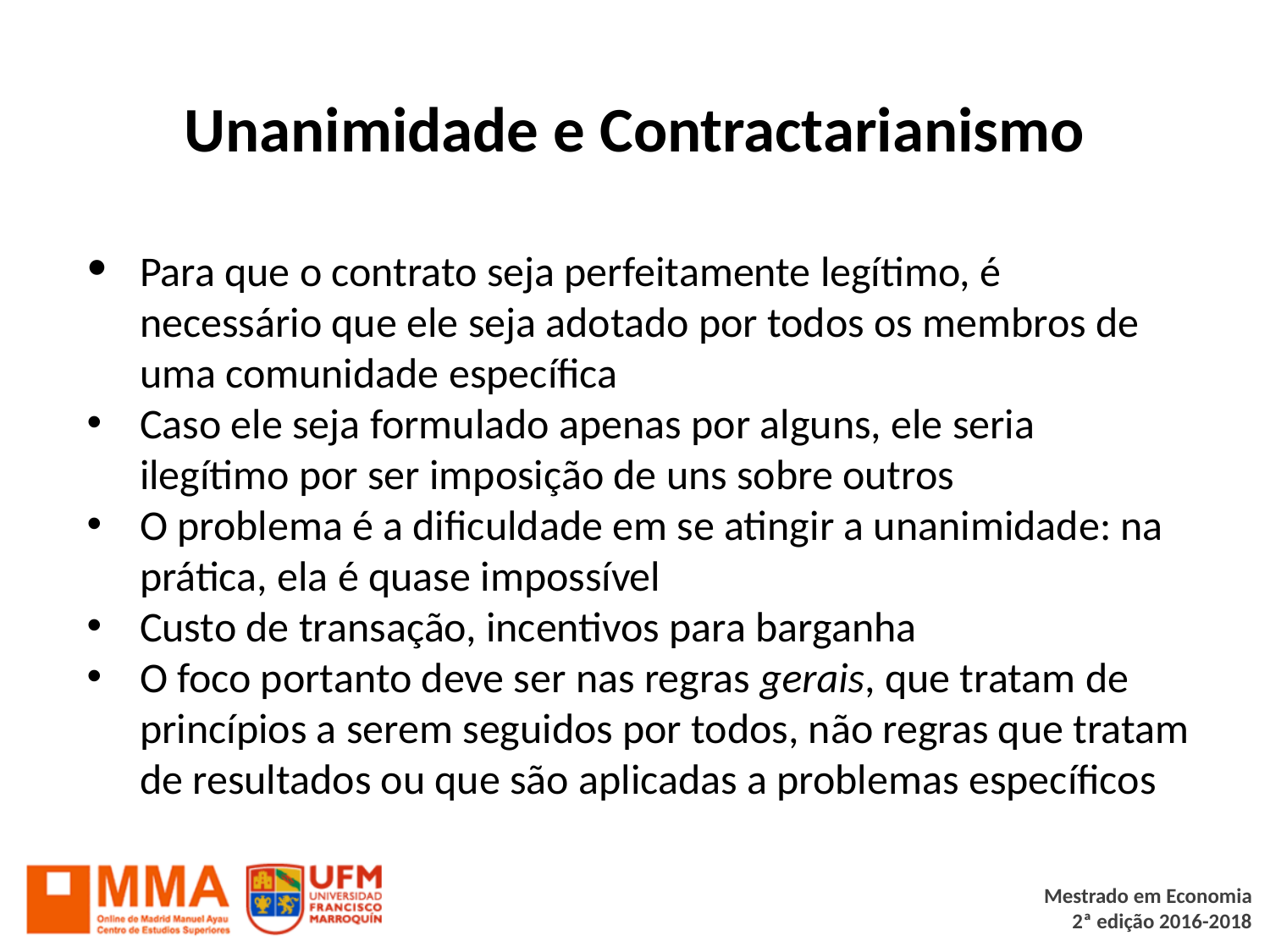

# Unanimidade e Contractarianismo
Para que o contrato seja perfeitamente legítimo, é necessário que ele seja adotado por todos os membros de uma comunidade específica
Caso ele seja formulado apenas por alguns, ele seria ilegítimo por ser imposição de uns sobre outros
O problema é a dificuldade em se atingir a unanimidade: na prática, ela é quase impossível
Custo de transação, incentivos para barganha
O foco portanto deve ser nas regras gerais, que tratam de princípios a serem seguidos por todos, não regras que tratam de resultados ou que são aplicadas a problemas específicos